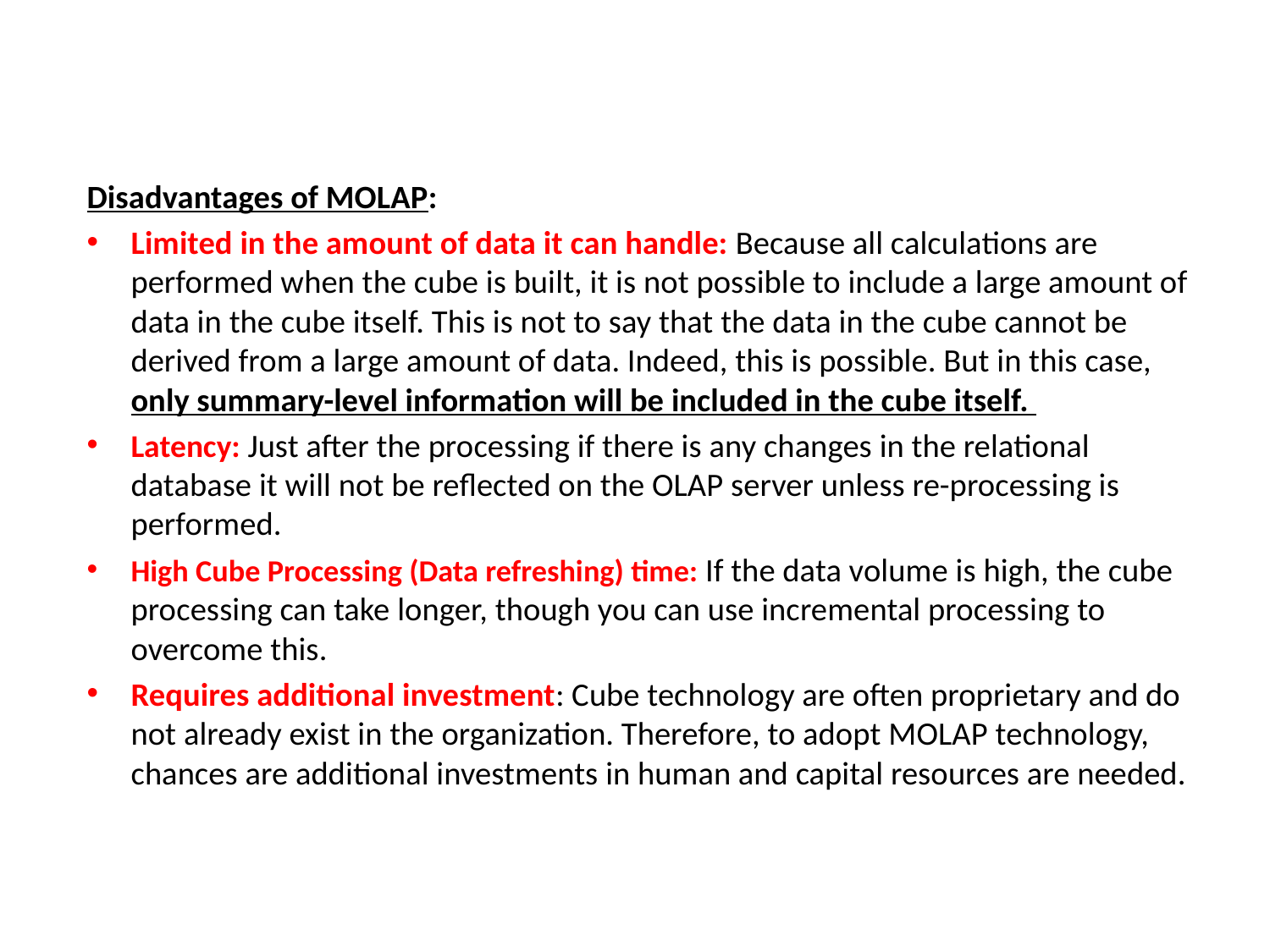

#
Disadvantages of MOLAP:
Limited in the amount of data it can handle: Because all calculations are performed when the cube is built, it is not possible to include a large amount of data in the cube itself. This is not to say that the data in the cube cannot be derived from a large amount of data. Indeed, this is possible. But in this case, only summary-level information will be included in the cube itself.
Latency: Just after the processing if there is any changes in the relational database it will not be reflected on the OLAP server unless re-processing is performed.
High Cube Processing (Data refreshing) time: If the data volume is high, the cube processing can take longer, though you can use incremental processing to overcome this.
Requires additional investment: Cube technology are often proprietary and do not already exist in the organization. Therefore, to adopt MOLAP technology, chances are additional investments in human and capital resources are needed.